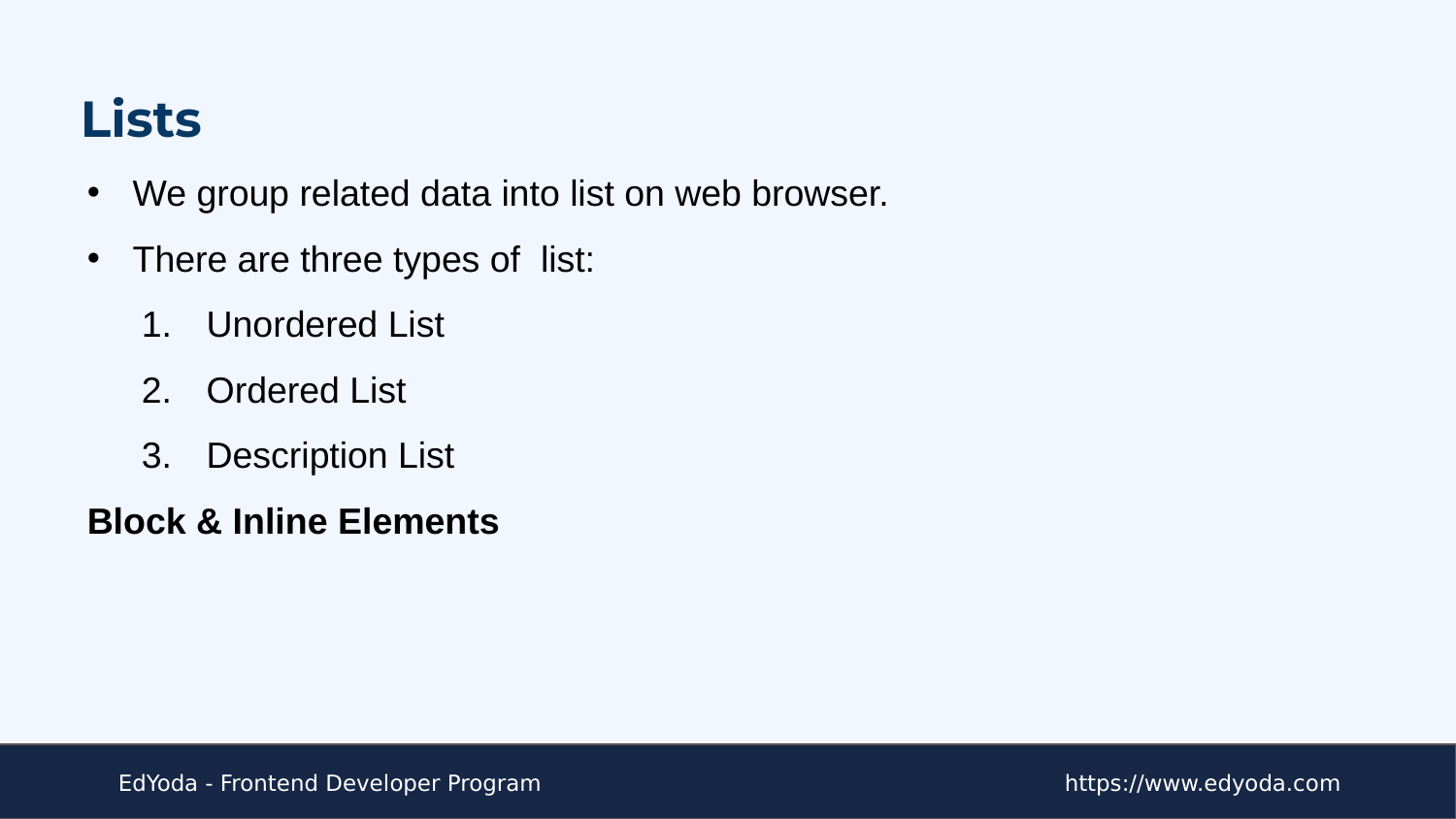

# Lists
We group related data into list on web browser.
There are three types of  list:
 Unordered List
 Ordered List
 Description List
Block & Inline Elements

EdYoda - Frontend Developer Program
https://www.edyoda.com